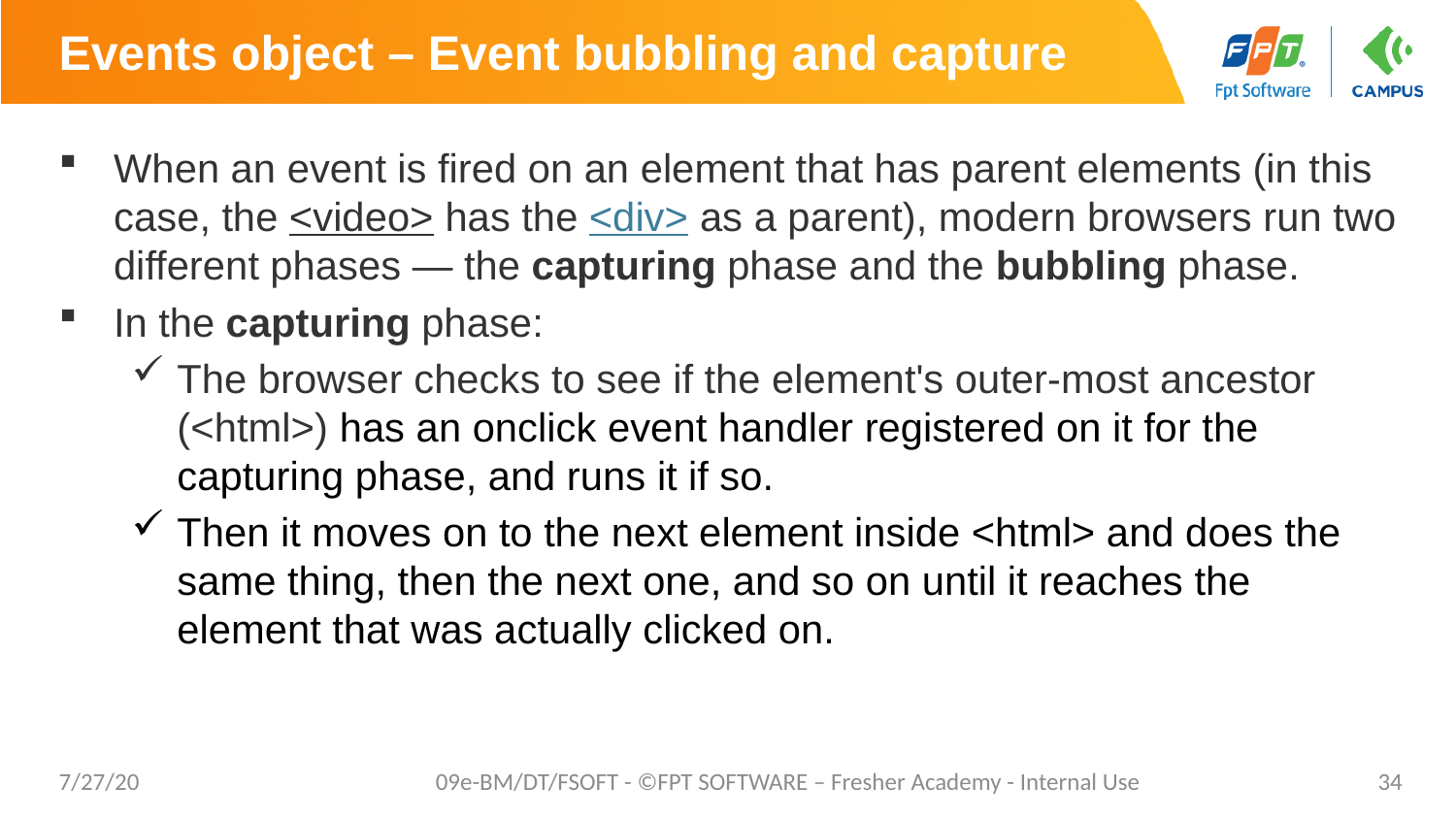

# Events object – Event bubbling and capture
When an event is fired on an element that has parent elements (in this case, the <video> has the <div> as a parent), modern browsers run two different phases — the capturing phase and the bubbling phase.
In the capturing phase:
The browser checks to see if the element's outer-most ancestor (<html>) has an onclick event handler registered on it for the capturing phase, and runs it if so.
Then it moves on to the next element inside <html> and does the same thing, then the next one, and so on until it reaches the element that was actually clicked on.
7/27/20
09e-BM/DT/FSOFT - ©FPT SOFTWARE – Fresher Academy - Internal Use
34